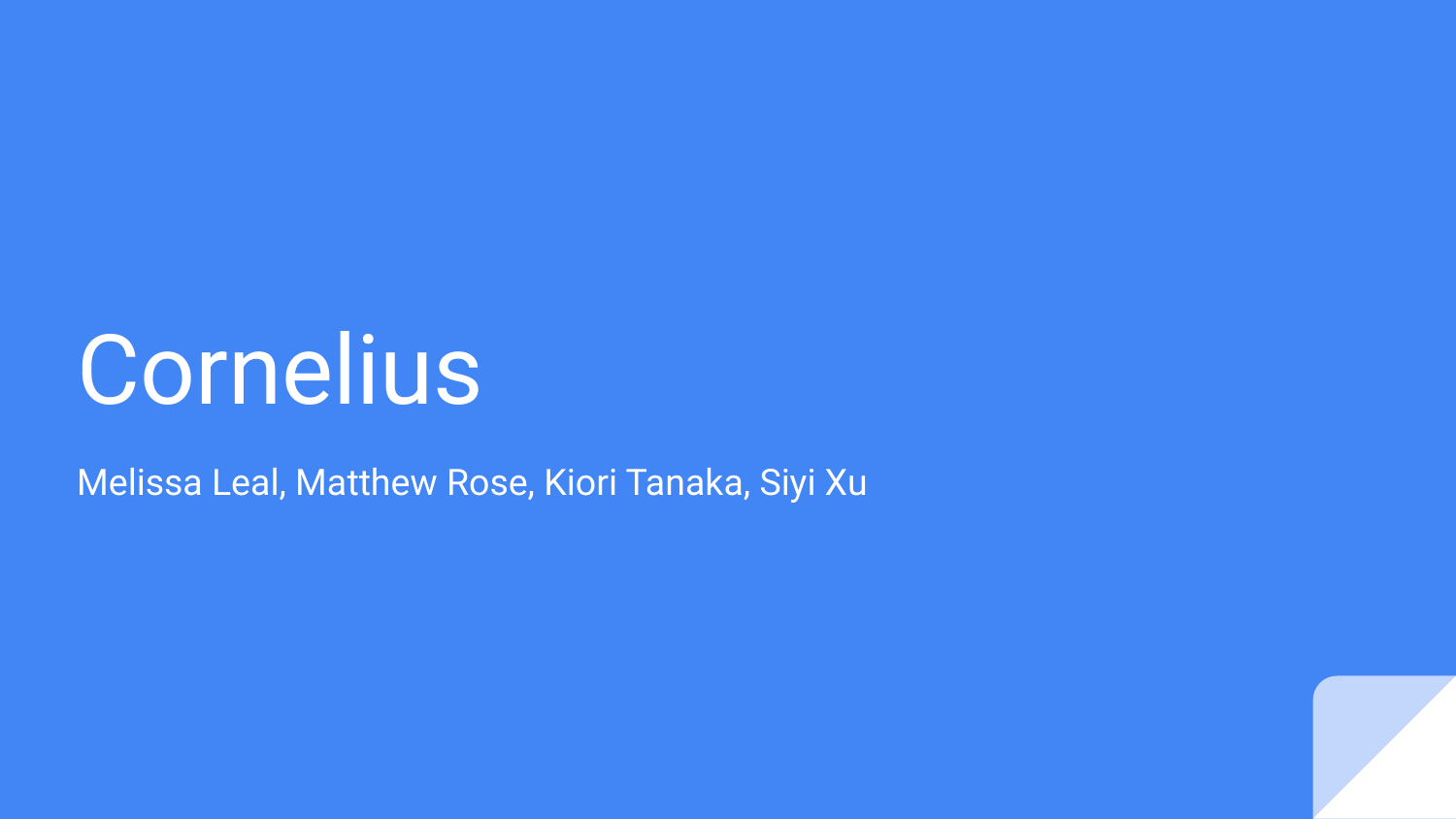

# Cornelius
Melissa Leal, Matthew Rose, Kiori Tanaka, Siyi Xu